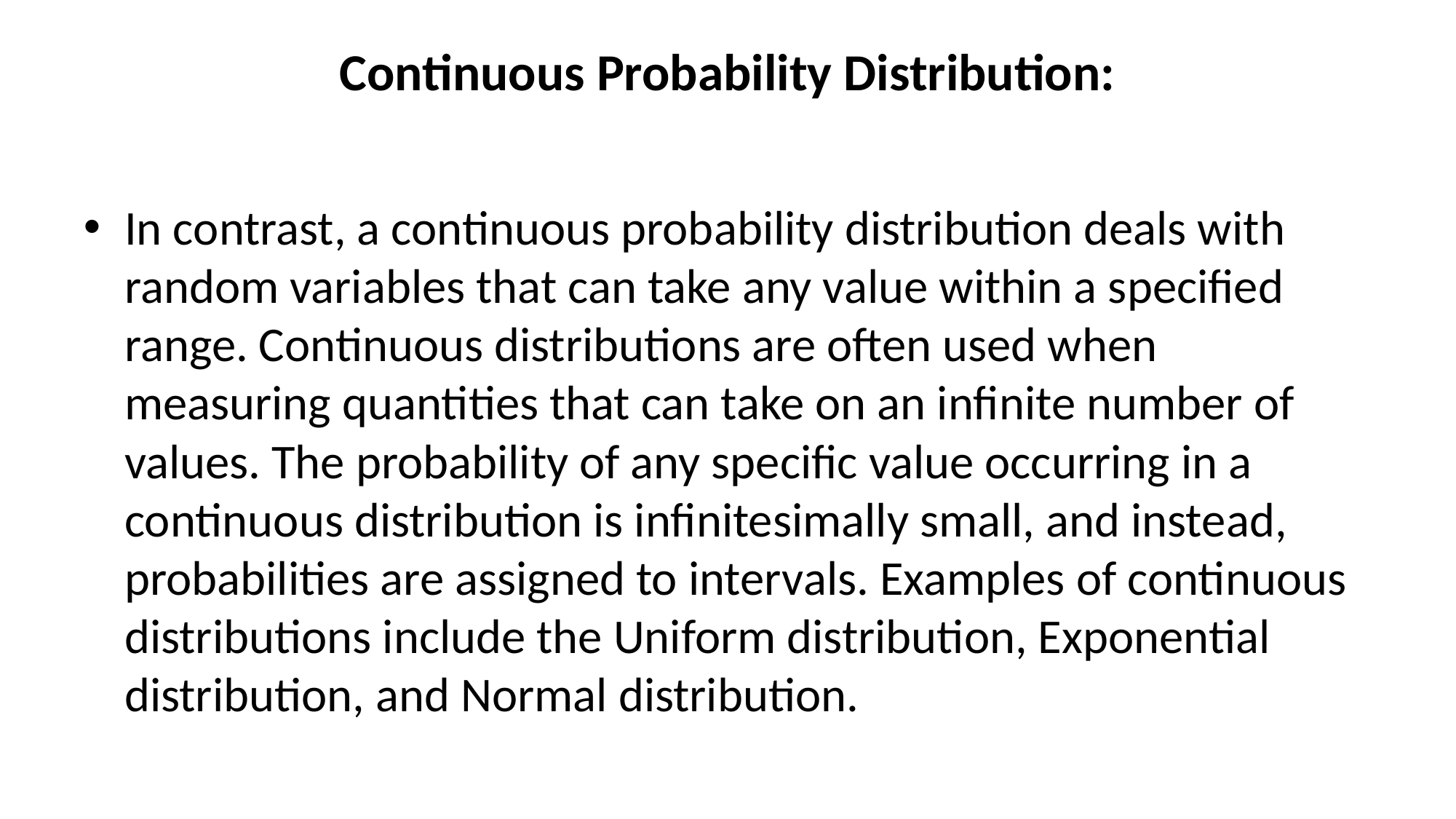

# Continuous Probability Distribution:
In contrast, a continuous probability distribution deals with random variables that can take any value within a specified range. Continuous distributions are often used when measuring quantities that can take on an infinite number of values. The probability of any specific value occurring in a continuous distribution is infinitesimally small, and instead, probabilities are assigned to intervals. Examples of continuous distributions include the Uniform distribution, Exponential distribution, and Normal distribution.